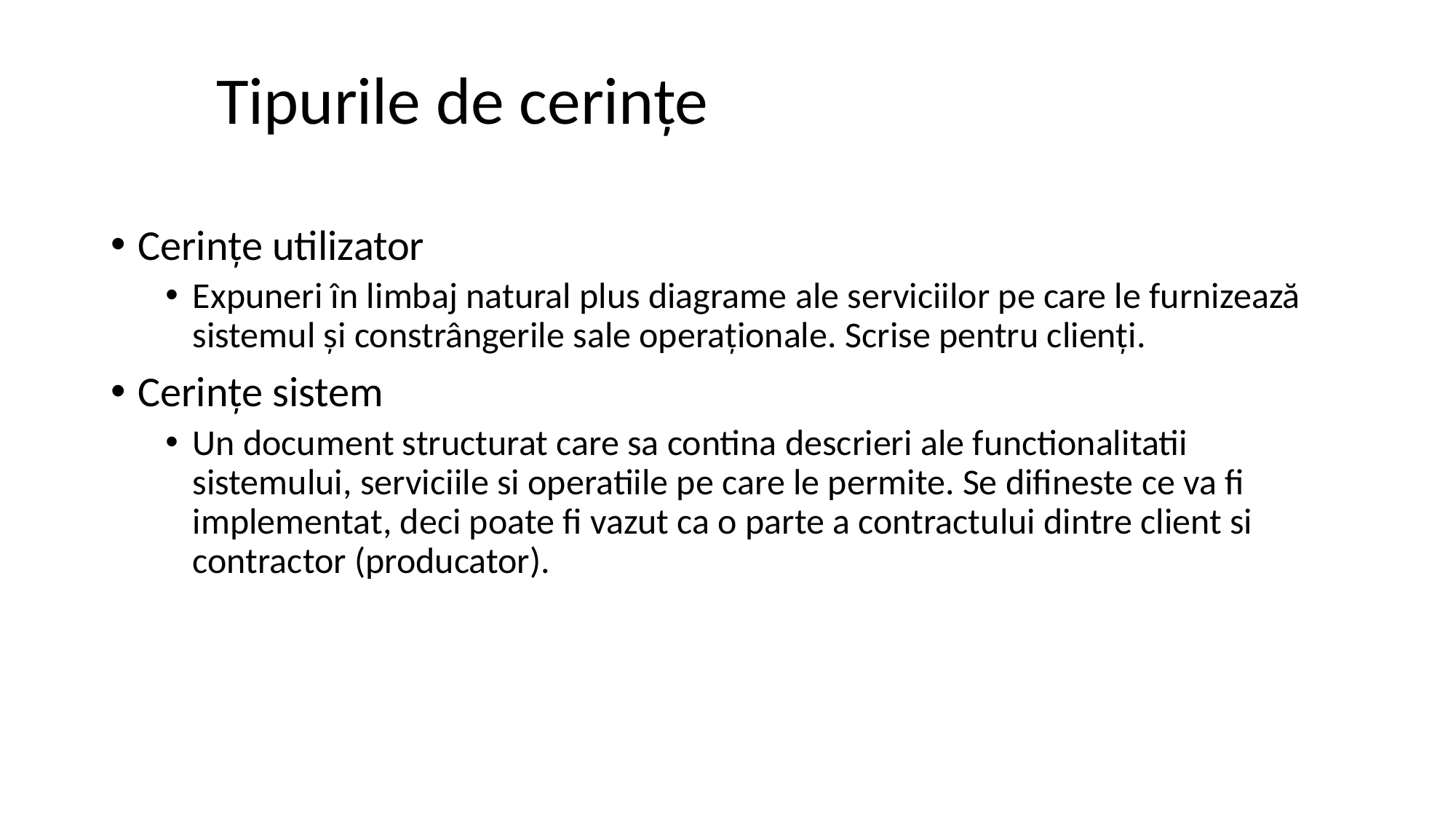

# Tipurile de cerinţe
Cerinţe utilizator
Expuneri în limbaj natural plus diagrame ale serviciilor pe care le furnizează sistemul şi constrângerile sale operaţionale. Scrise pentru clienţi.
Cerinţe sistem
Un document structurat care sa contina descrieri ale functionalitatii sistemului, serviciile si operatiile pe care le permite. Se difineste ce va fi implementat, deci poate fi vazut ca o parte a contractului dintre client si contractor (producator).